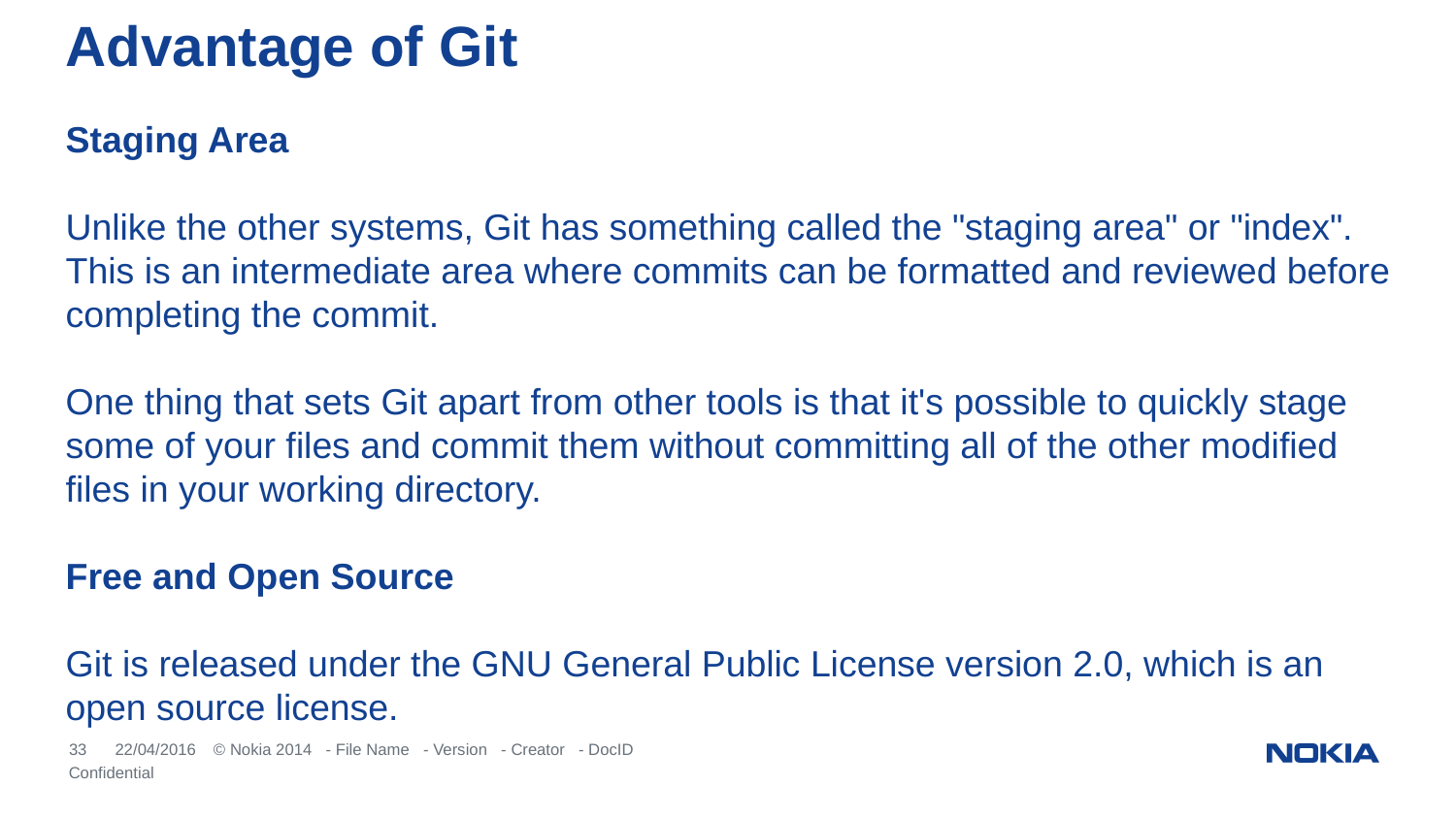

Advantage of Git
Staging Area

Unlike the other systems, Git has something called the "staging area" or "index". This is an intermediate area where commits can be formatted and reviewed before completing the commit.

One thing that sets Git apart from other tools is that it's possible to quickly stage some of your files and commit them without committing all of the other modified files in your working directory.

Free and Open Source

Git is released under the GNU General Public License version 2.0, which is an open source license.